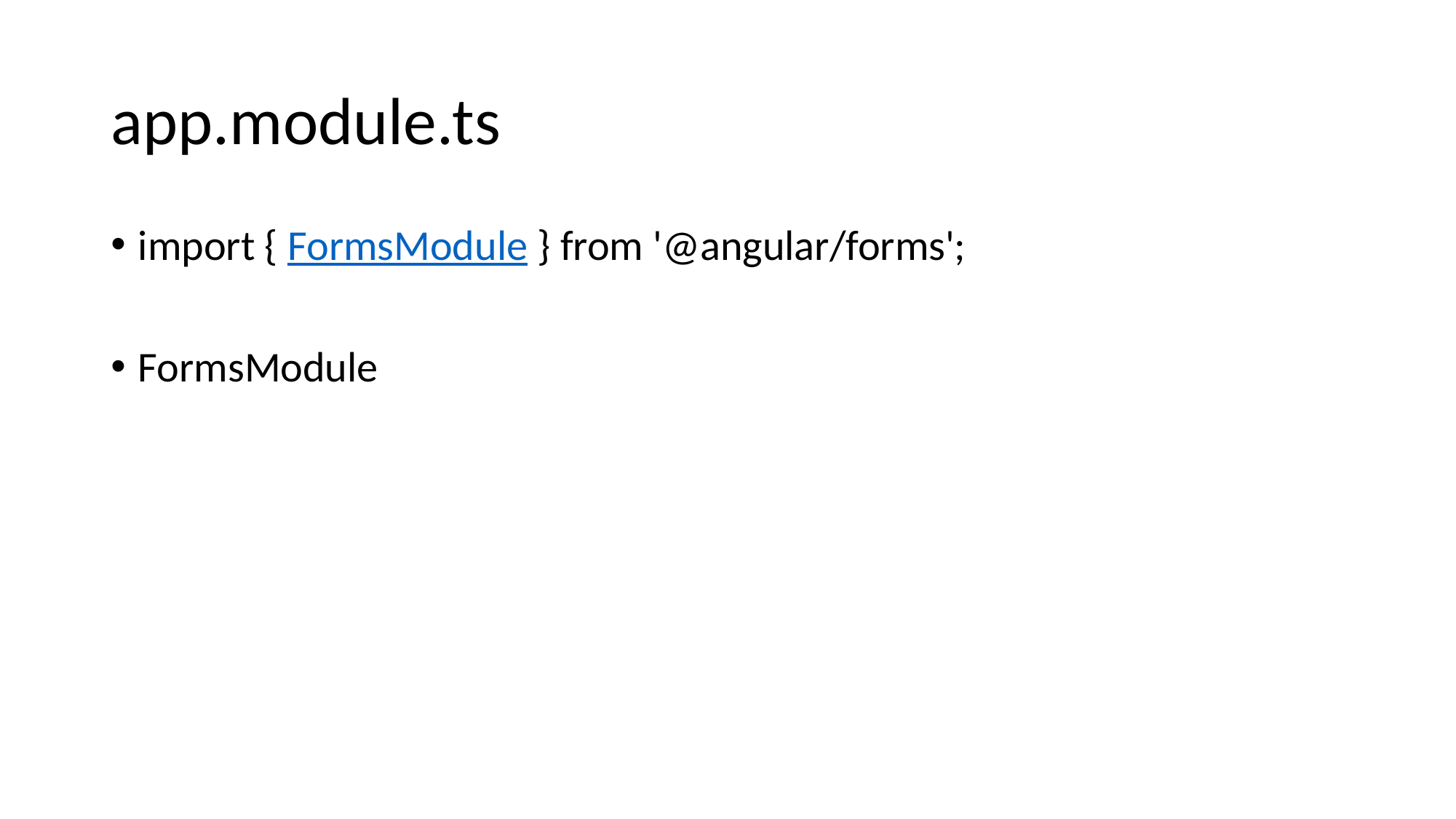

# app.module.ts
import { FormsModule } from '@angular/forms';

FormsModule